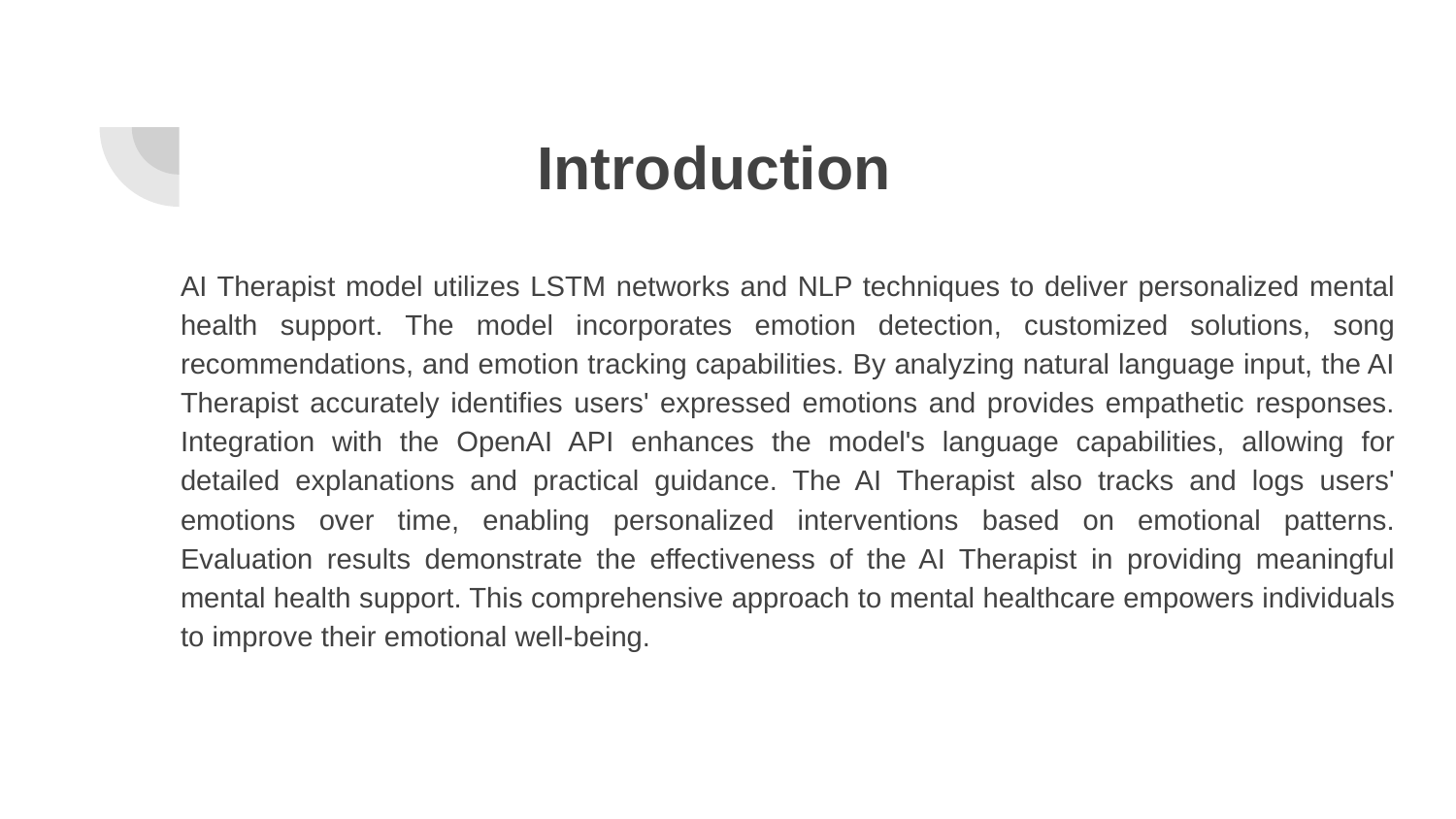

Introduction

AI Therapist model utilizes LSTM networks and NLP techniques to deliver personalized mental health support. The model incorporates emotion detection, customized solutions, song recommendations, and emotion tracking capabilities. By analyzing natural language input, the AI Therapist accurately identifies users' expressed emotions and provides empathetic responses. Integration with the OpenAI API enhances the model's language capabilities, allowing for detailed explanations and practical guidance. The AI Therapist also tracks and logs users' emotions over time, enabling personalized interventions based on emotional patterns. Evaluation results demonstrate the effectiveness of the AI Therapist in providing meaningful mental health support. This comprehensive approach to mental healthcare empowers individuals to improve their emotional well-being.